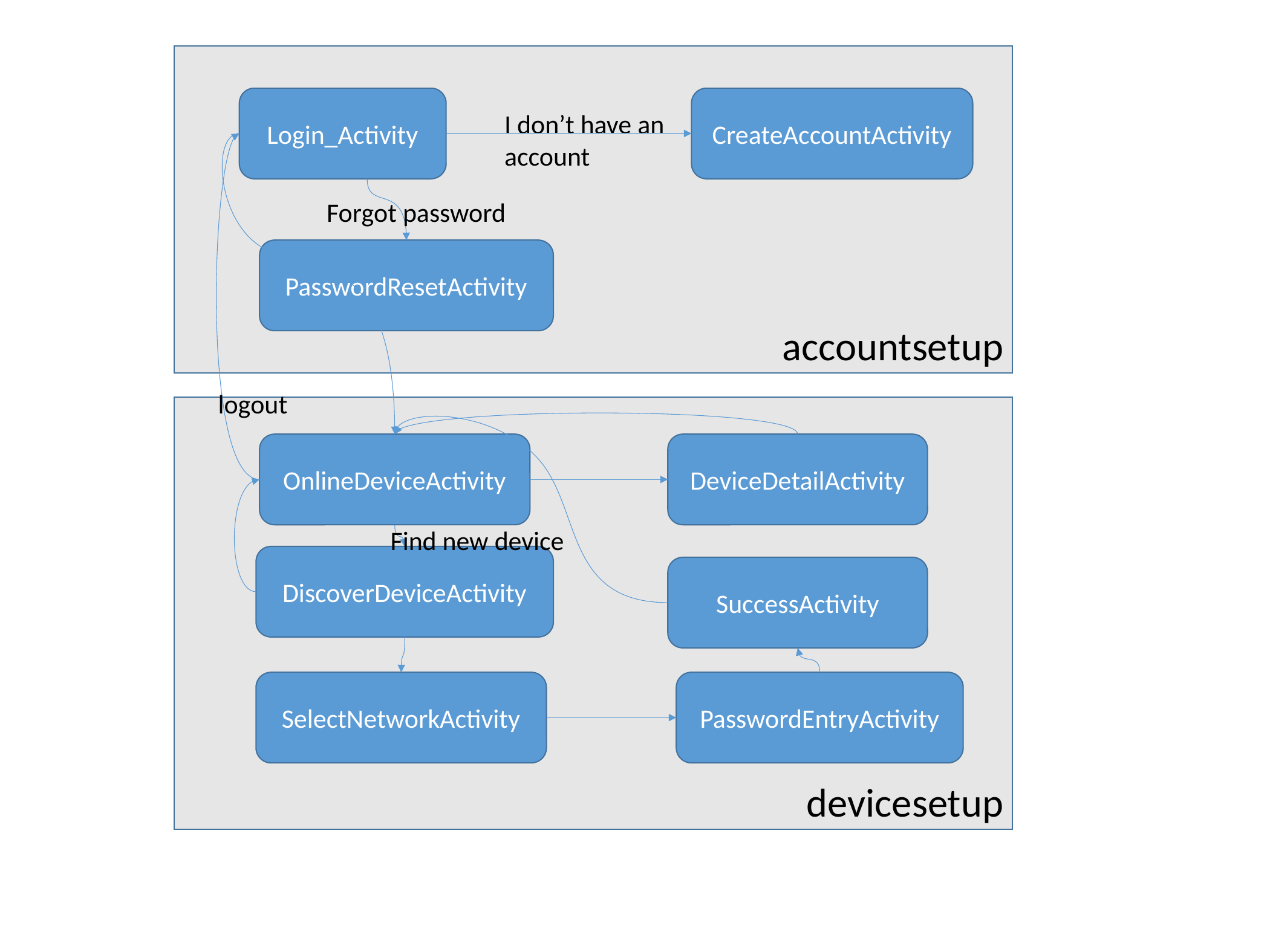

accountsetup
Login_Activity
CreateAccountActivity
I don’t have an account
Forgot password
PasswordResetActivity
logout
devicesetup
OnlineDeviceActivity
DeviceDetailActivity
Find new device
DiscoverDeviceActivity
SuccessActivity
SelectNetworkActivity
PasswordEntryActivity